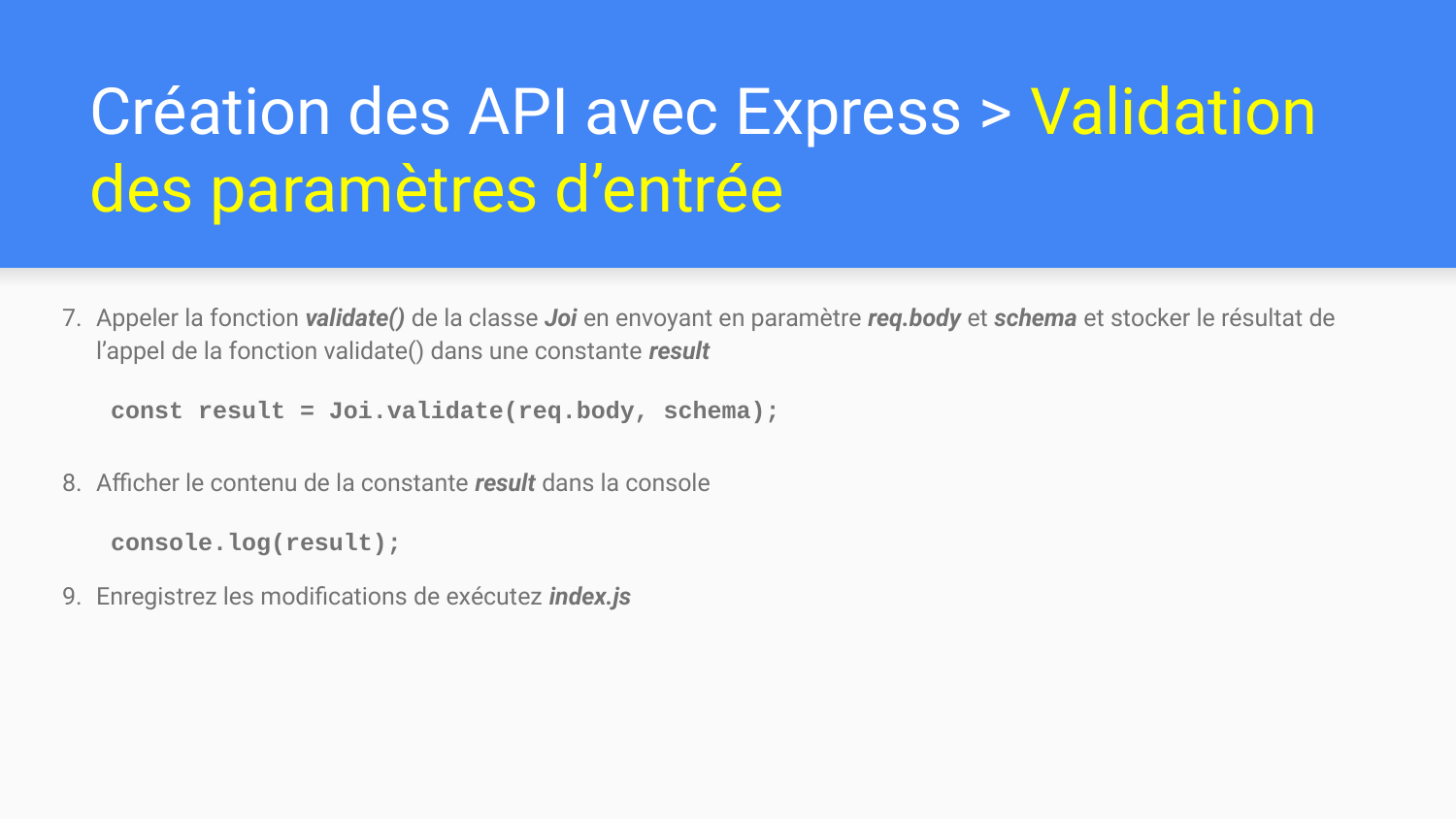

# Création des API avec Express > Validation des paramètres d’entrée
Appeler la fonction validate() de la classe Joi en envoyant en paramètre req.body et schema et stocker le résultat de l’appel de la fonction validate() dans une constante result
const result = Joi.validate(req.body, schema);

Afficher le contenu de la constante result dans la console
console.log(result);
Enregistrez les modifications de exécutez index.js